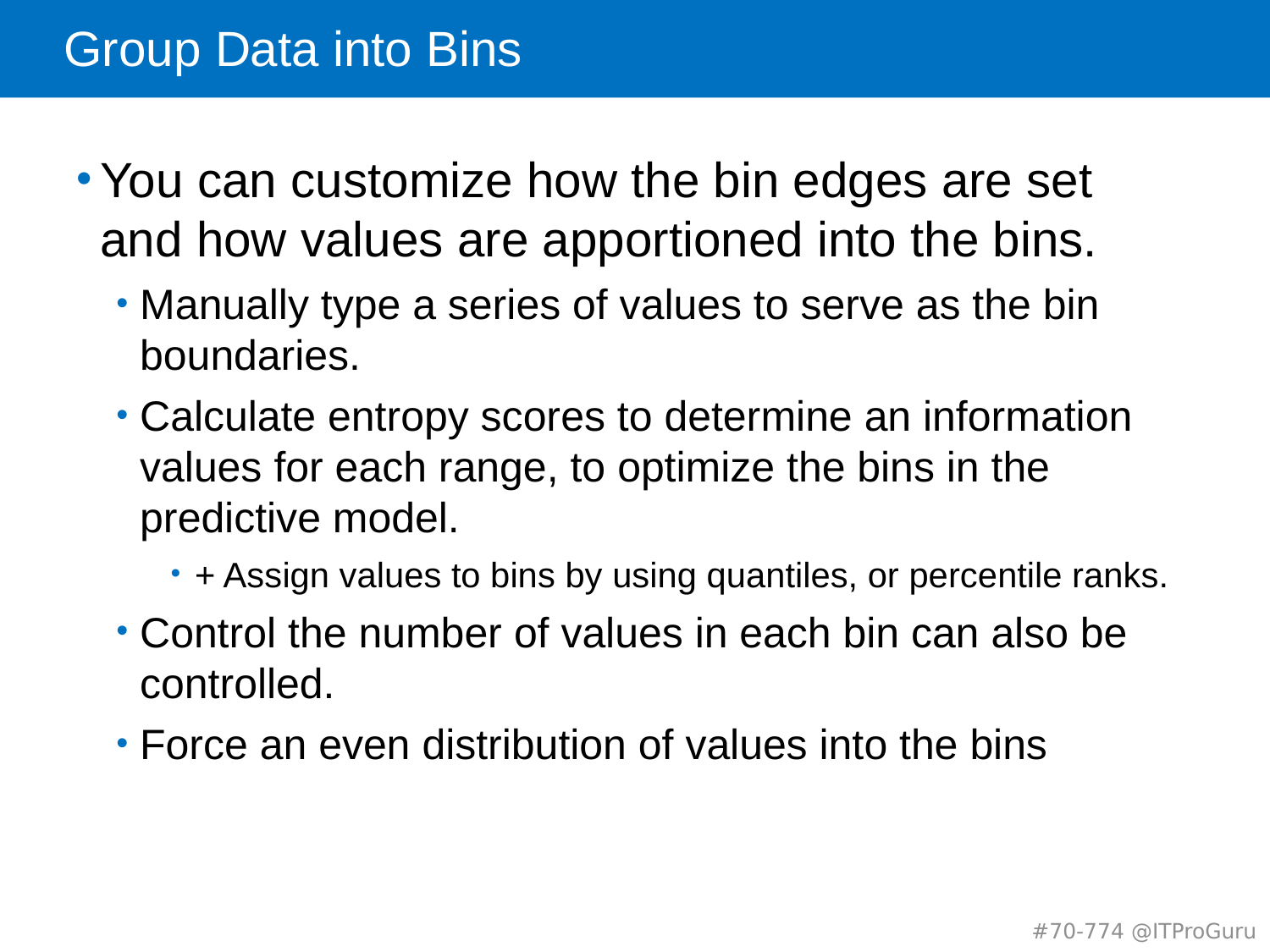

# Group Data into Bins
You can customize how the bin edges are set and how values are apportioned into the bins.
Manually type a series of values to serve as the bin boundaries.
Calculate entropy scores to determine an information values for each range, to optimize the bins in the predictive model.
+ Assign values to bins by using quantiles, or percentile ranks.
Control the number of values in each bin can also be controlled.
Force an even distribution of values into the bins